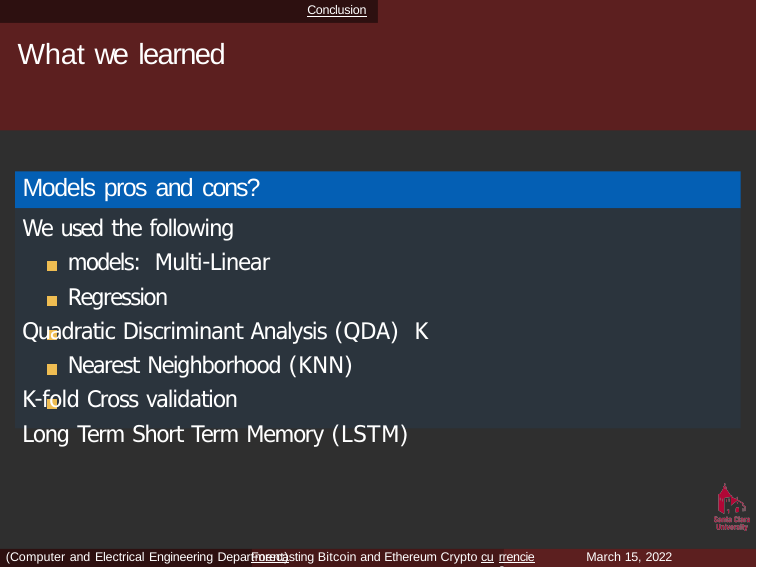

Conclusion
# What we learned
Models pros and cons?
We used the following models:  Multi-Linear Regression
Quadratic Discriminant Analysis (QDA)  K Nearest Neighborhood (KNN)
K-fold Cross validation
Long Term Short Term Memory (LSTM)

(Computer and Electrical Engineering DeparForecasting Bitcoin and Ethereum Crypto cu
March 15, 2022
tment)
rrencies